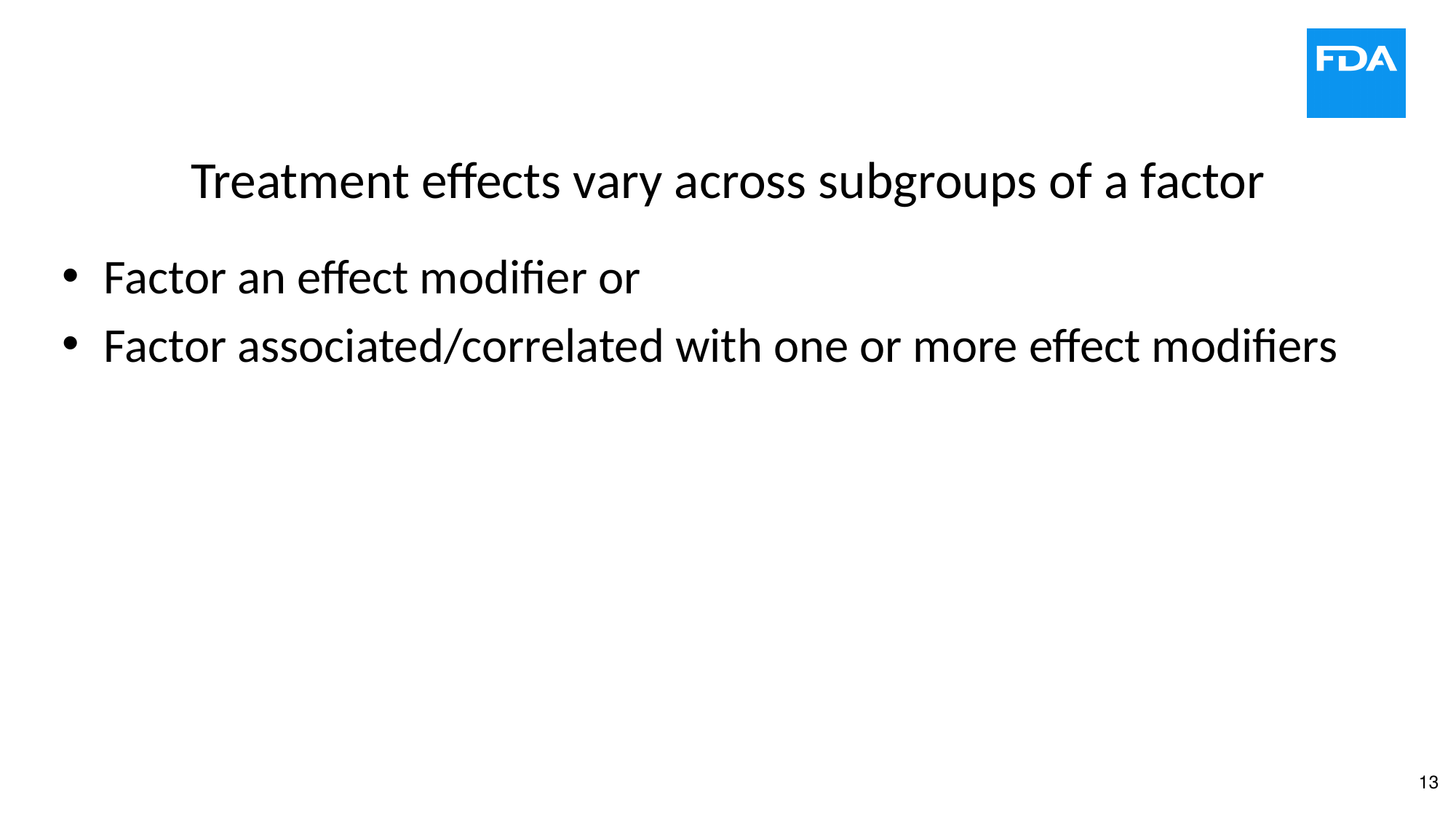

# Treatment effects vary across subgroups of a factor
Factor an effect modifier or
Factor associated/correlated with one or more effect modifiers